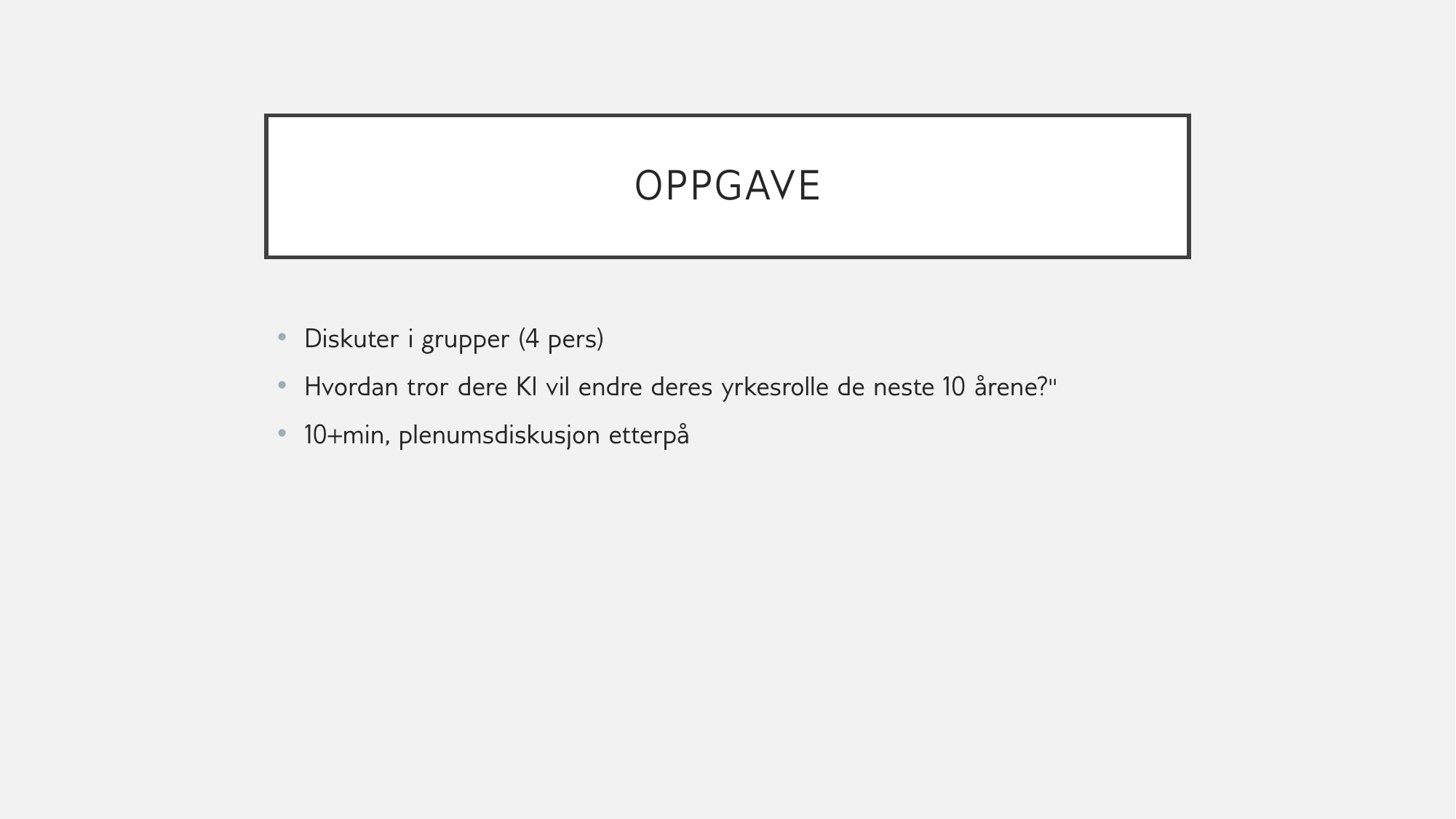

# Oppgave
Diskuter i grupper (4 pers)
Hvordan tror dere KI vil endre deres yrkesrolle de neste 10 årene?"
10+min, plenumsdiskusjon etterpå